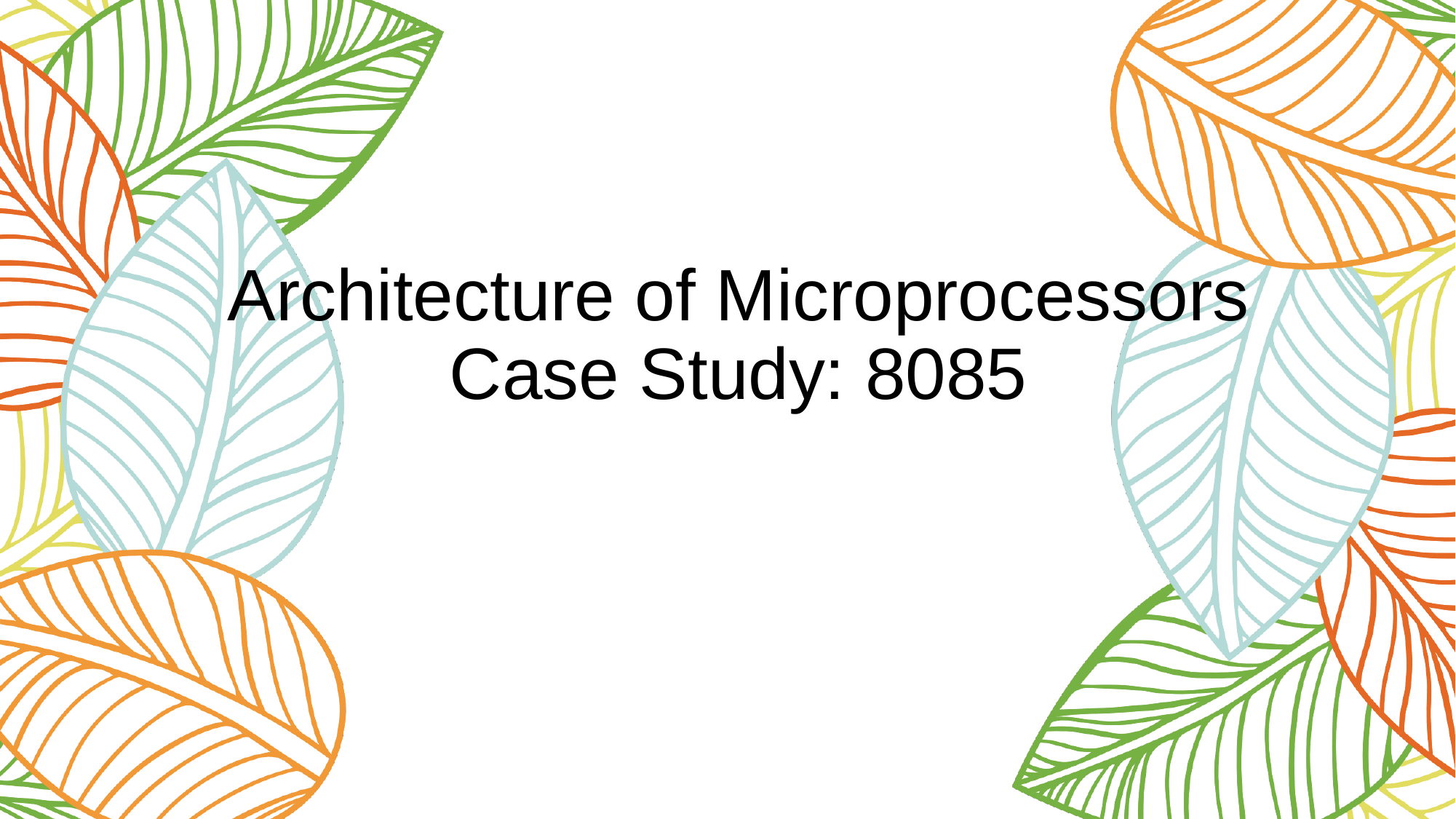

# Architecture of Microprocessors Case Study: 8085